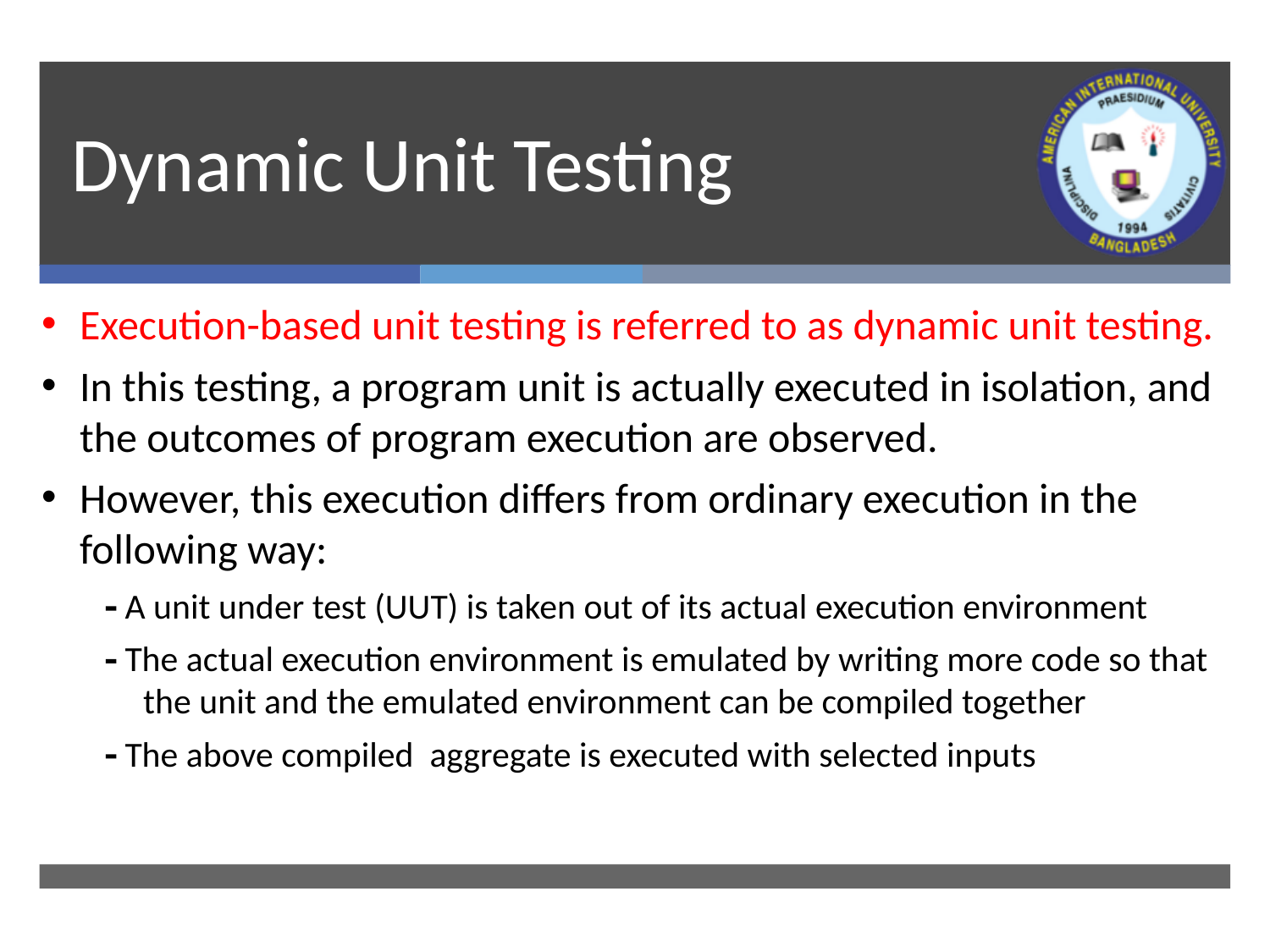

# Dynamic Unit Testing
Execution-based unit testing is referred to as dynamic unit testing.
In this testing, a program unit is actually executed in isolation, and the outcomes of program execution are observed.
However, this execution differs from ordinary execution in the following way:
− A unit under test (UUT) is taken out of its actual execution environment
− The actual execution environment is emulated by writing more code so that  the unit and the emulated environment can be compiled together
− The above compiled  aggregate is executed with selected inputs